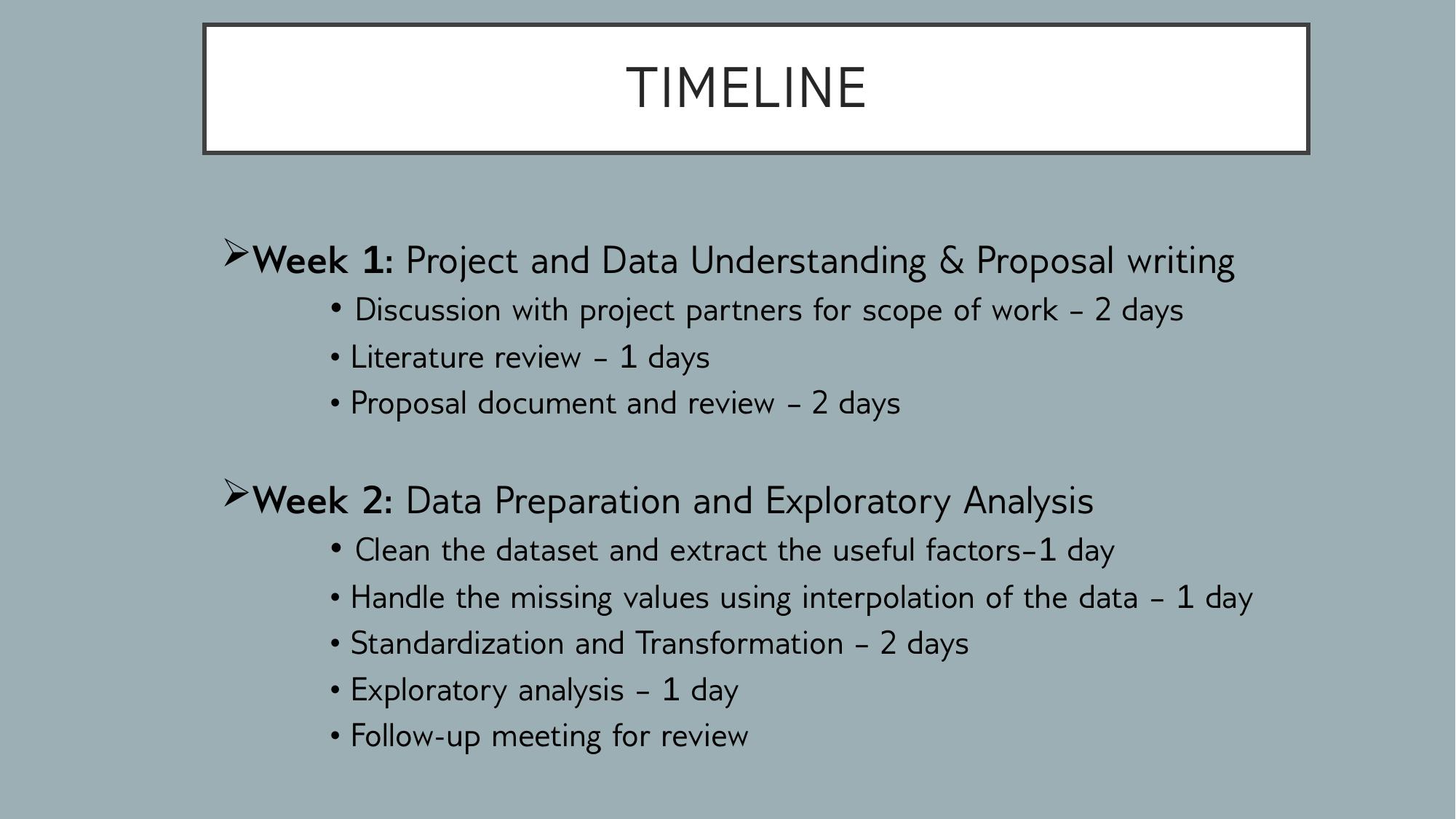

# Timeline
Week 1: Project and Data Understanding & Proposal writing
• Discussion with project partners for scope of work – 2 days
• Literature review – 1 days
• Proposal document and review – 2 days

Week 2: Data Preparation and Exploratory Analysis
• Clean the dataset and extract the useful factors–1 day
• Handle the missing values using interpolation of the data – 1 day
• Standardization and Transformation – 2 days
• Exploratory analysis – 1 day
• Follow-up meeting for review